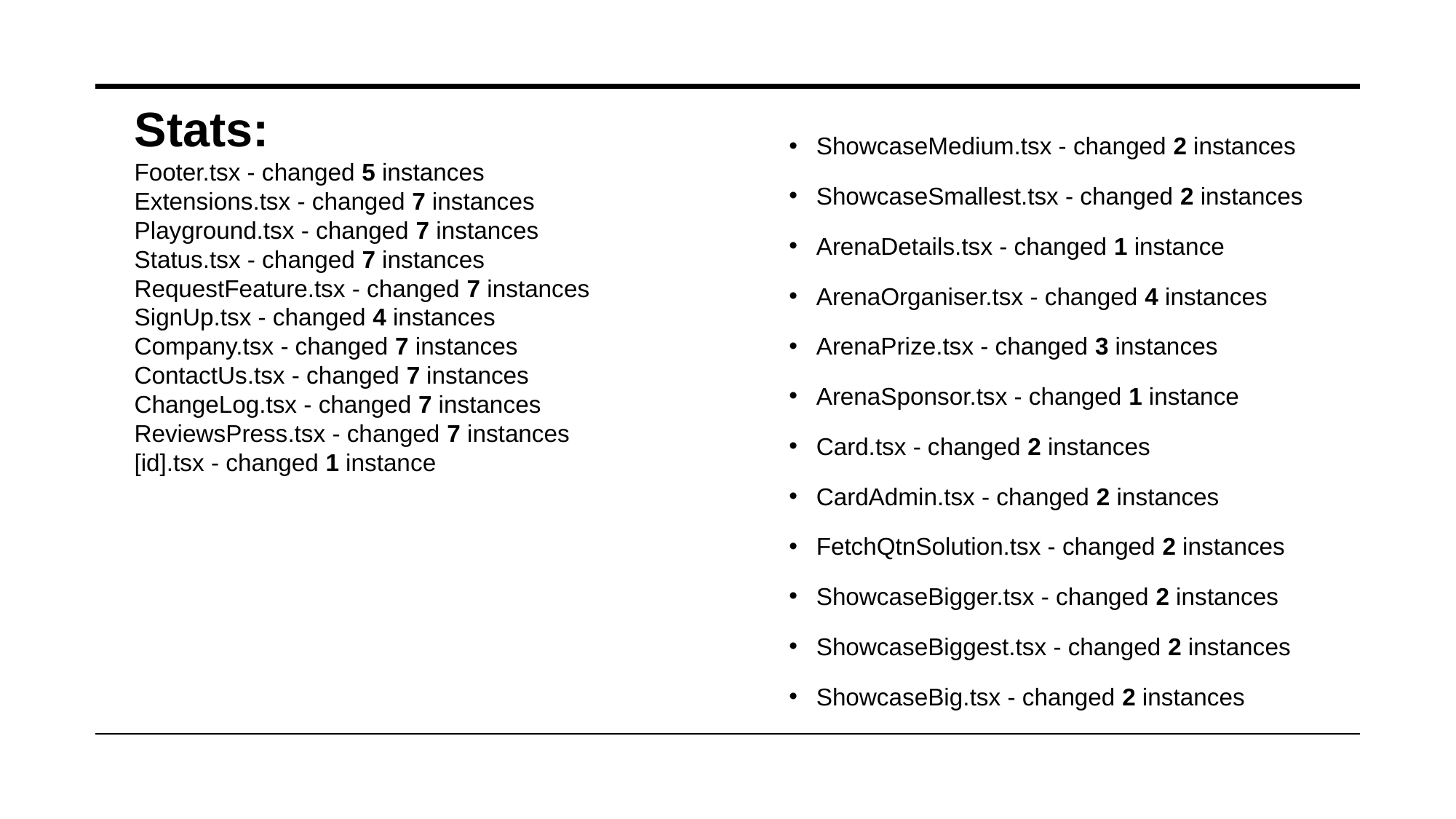

Stats:
Footer.tsx - changed 5 instances
Extensions.tsx - changed 7 instances
Playground.tsx - changed 7 instances
Status.tsx - changed 7 instances
RequestFeature.tsx - changed 7 instances
SignUp.tsx - changed 4 instances
Company.tsx - changed 7 instances
ContactUs.tsx - changed 7 instances
ChangeLog.tsx - changed 7 instances
ReviewsPress.tsx - changed 7 instances
[id].tsx - changed 1 instance

ShowcaseMedium.tsx - changed 2 instances
ShowcaseSmallest.tsx - changed 2 instances
ArenaDetails.tsx - changed 1 instance
ArenaOrganiser.tsx - changed 4 instances
ArenaPrize.tsx - changed 3 instances
ArenaSponsor.tsx - changed 1 instance
Card.tsx - changed 2 instances
CardAdmin.tsx - changed 2 instances
FetchQtnSolution.tsx - changed 2 instances
ShowcaseBigger.tsx - changed 2 instances
ShowcaseBiggest.tsx - changed 2 instances
ShowcaseBig.tsx - changed 2 instances